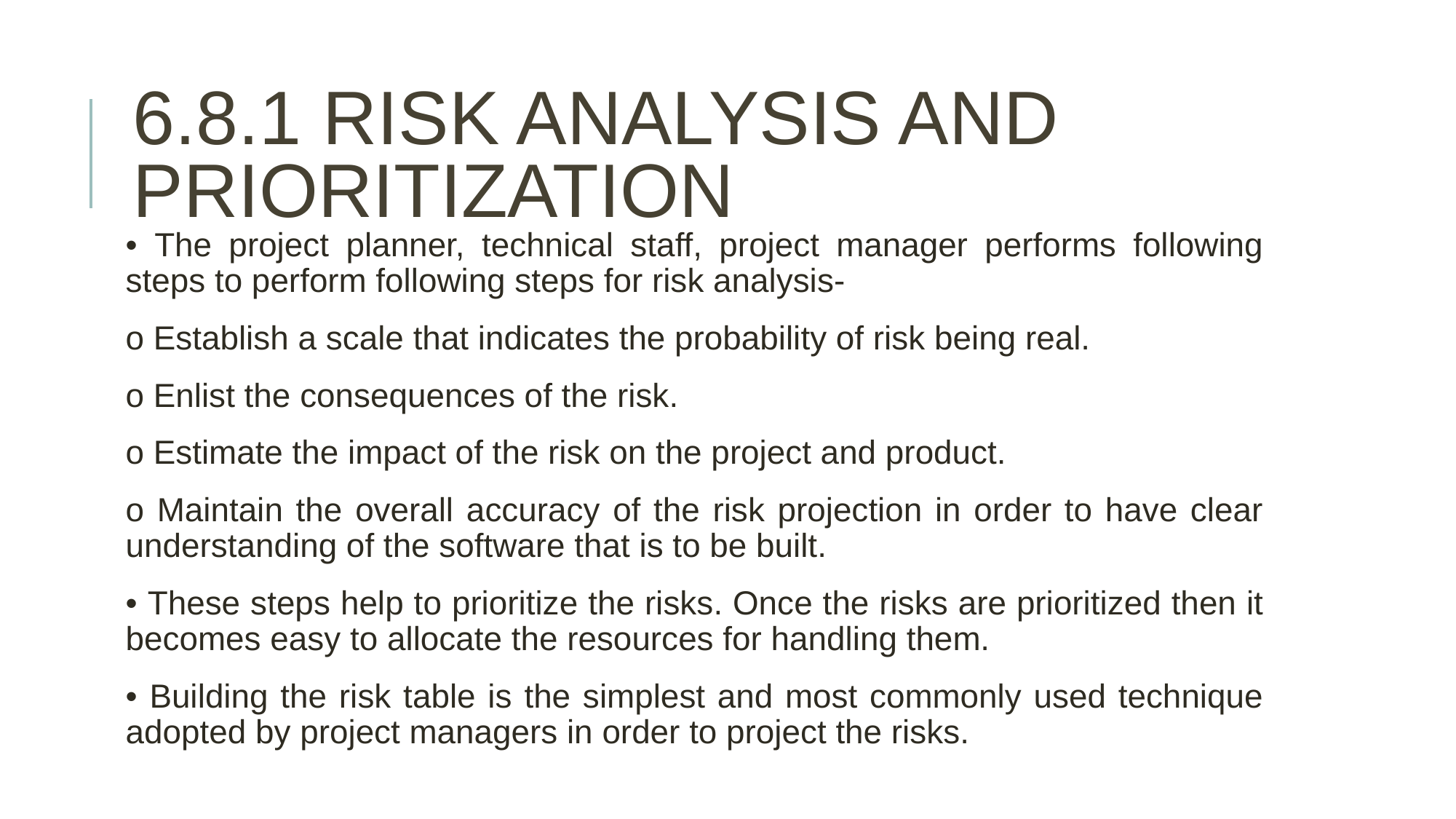

# 6.8.1 RISK ANALYSIS AND PRIORITIZATION
• The project planner, technical staff, project manager performs following steps to perform following steps for risk analysis-
o Establish a scale that indicates the probability of risk being real.
o Enlist the consequences of the risk.
o Estimate the impact of the risk on the project and product.
o Maintain the overall accuracy of the risk projection in order to have clear understanding of the software that is to be built.
• These steps help to prioritize the risks. Once the risks are prioritized then it becomes easy to allocate the resources for handling them.
• Building the risk table is the simplest and most commonly used technique adopted by project managers in order to project the risks.